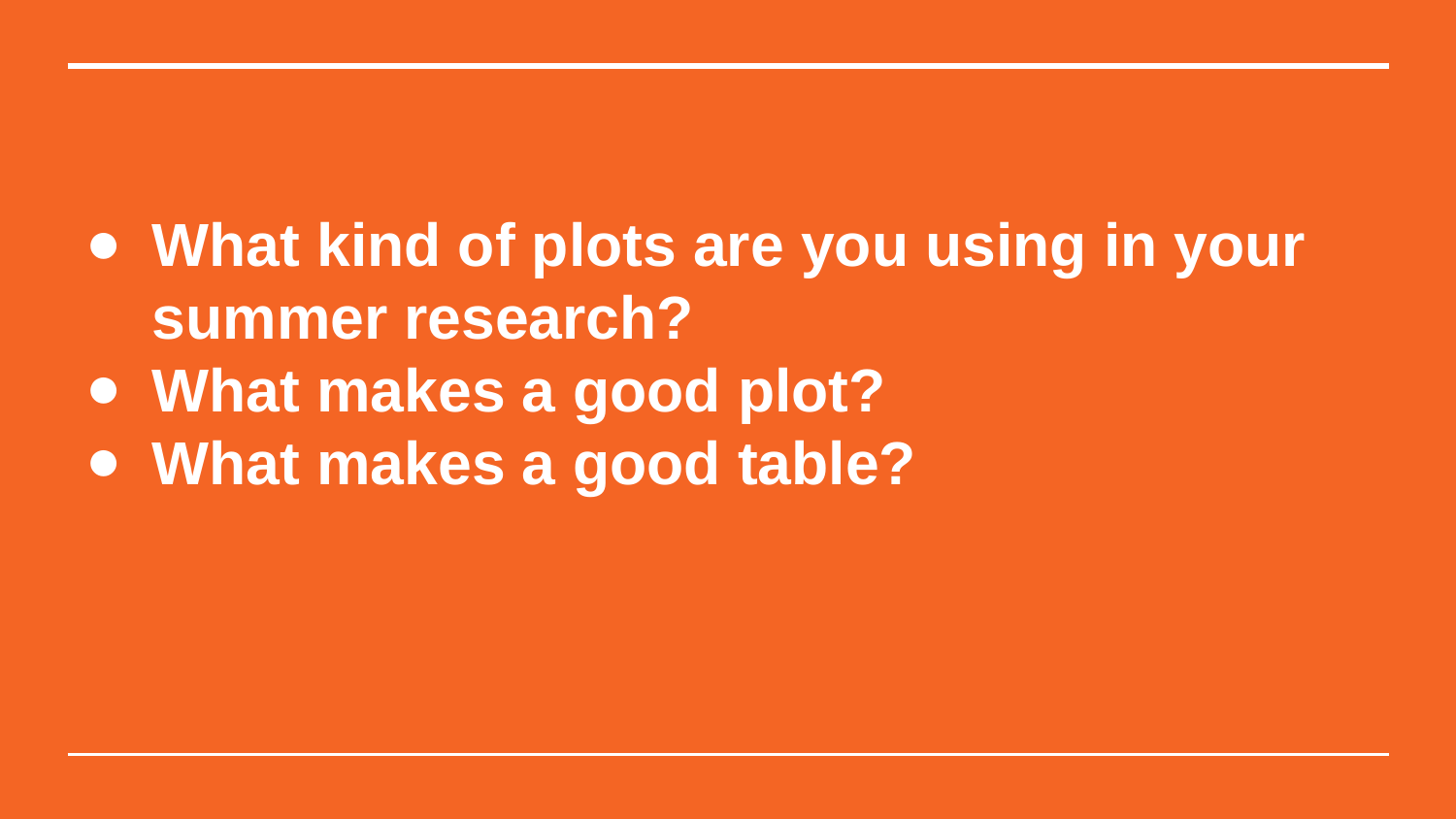

# What kind of plots are you using in your summer research?
What makes a good plot?
What makes a good table?